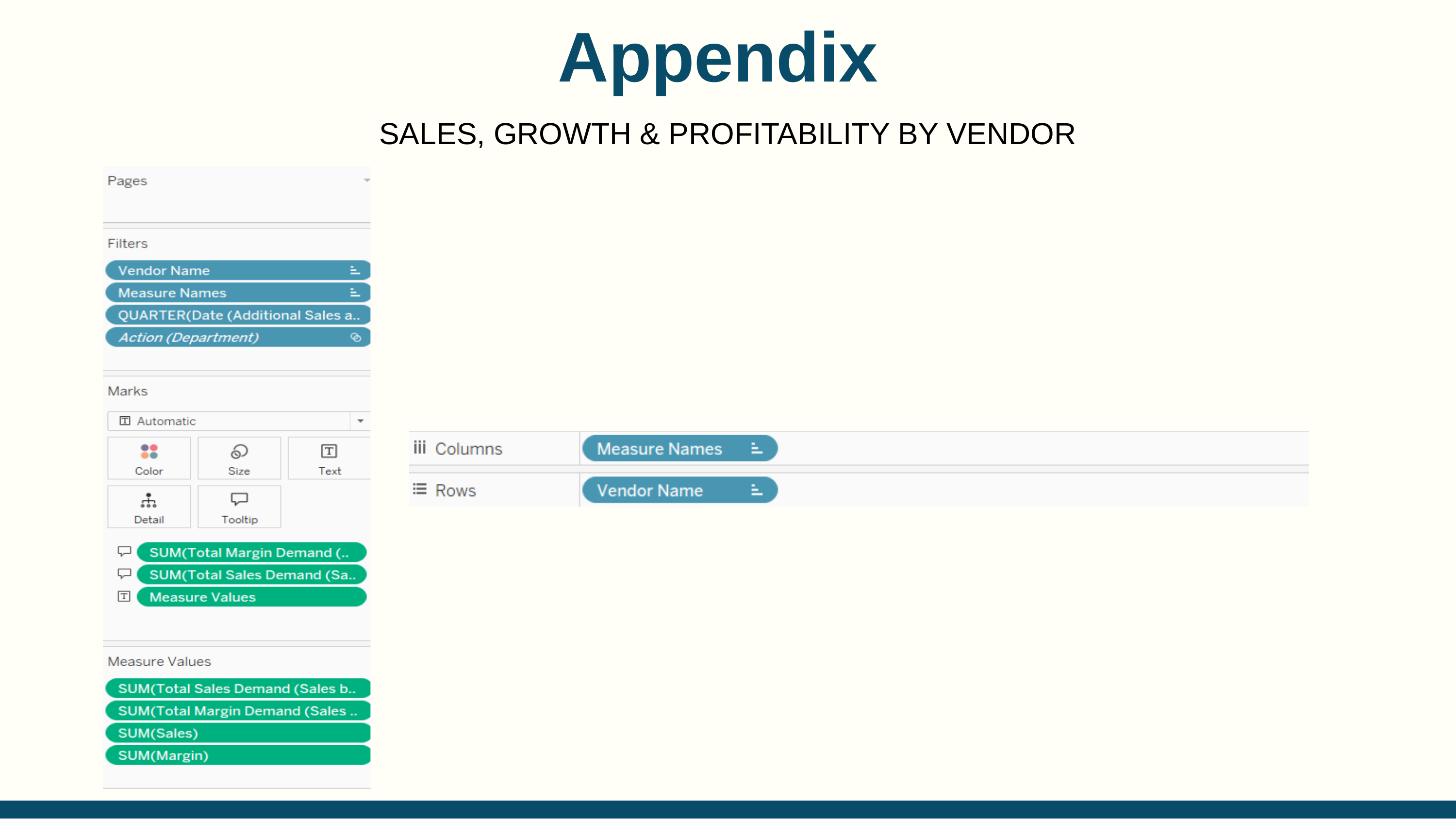

Appendix
SALES, GROWTH & PROFITABILITY BY VENDOR